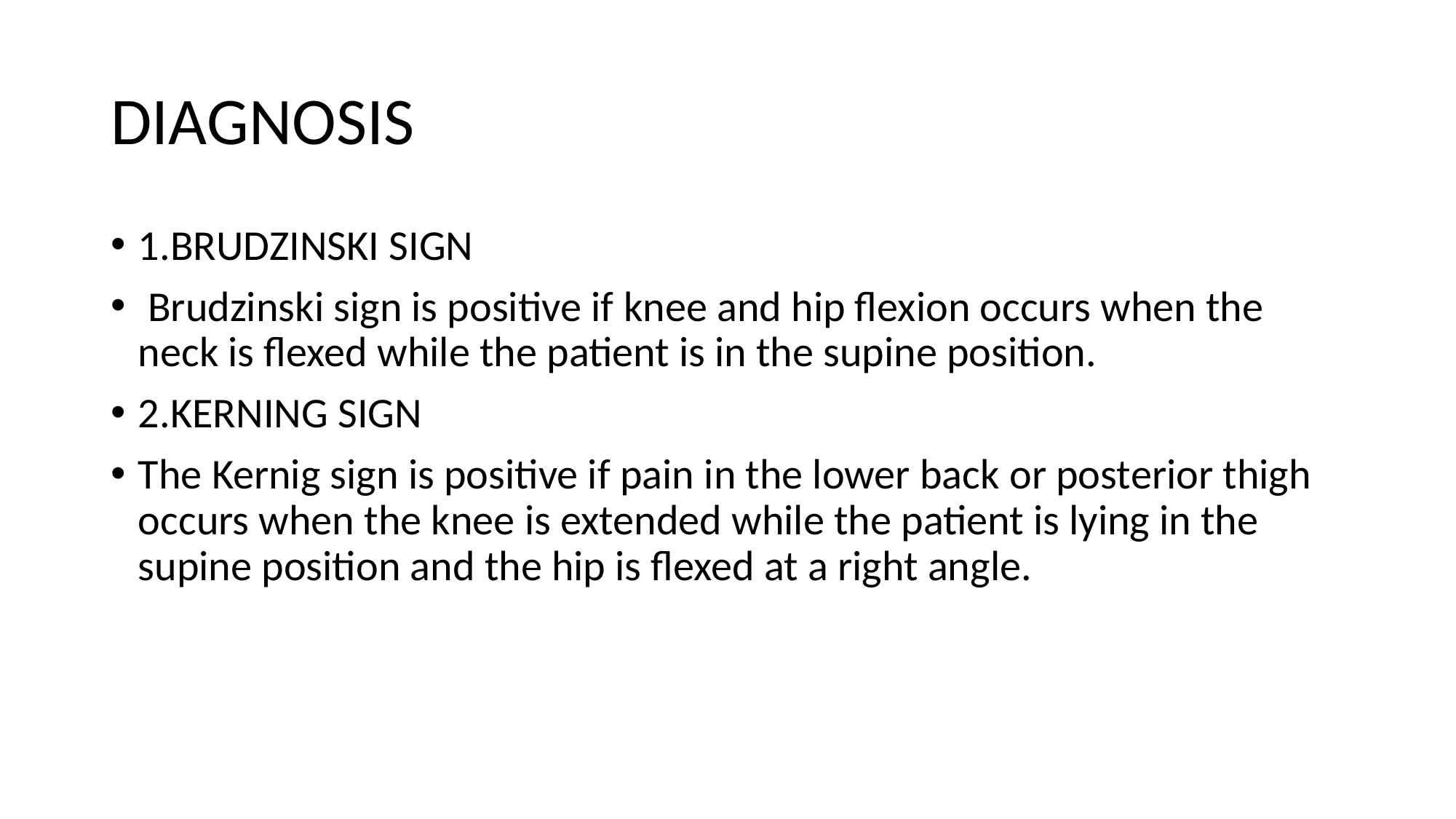

# DIAGNOSIS
1.BRUDZINSKI SIGN
 Brudzinski sign is positive if knee and hip flexion occurs when the neck is flexed while the patient is in the supine position.
2.KERNING SIGN
The Kernig sign is positive if pain in the lower back or posterior thigh occurs when the knee is extended while the patient is lying in the supine position and the hip is flexed at a right angle.